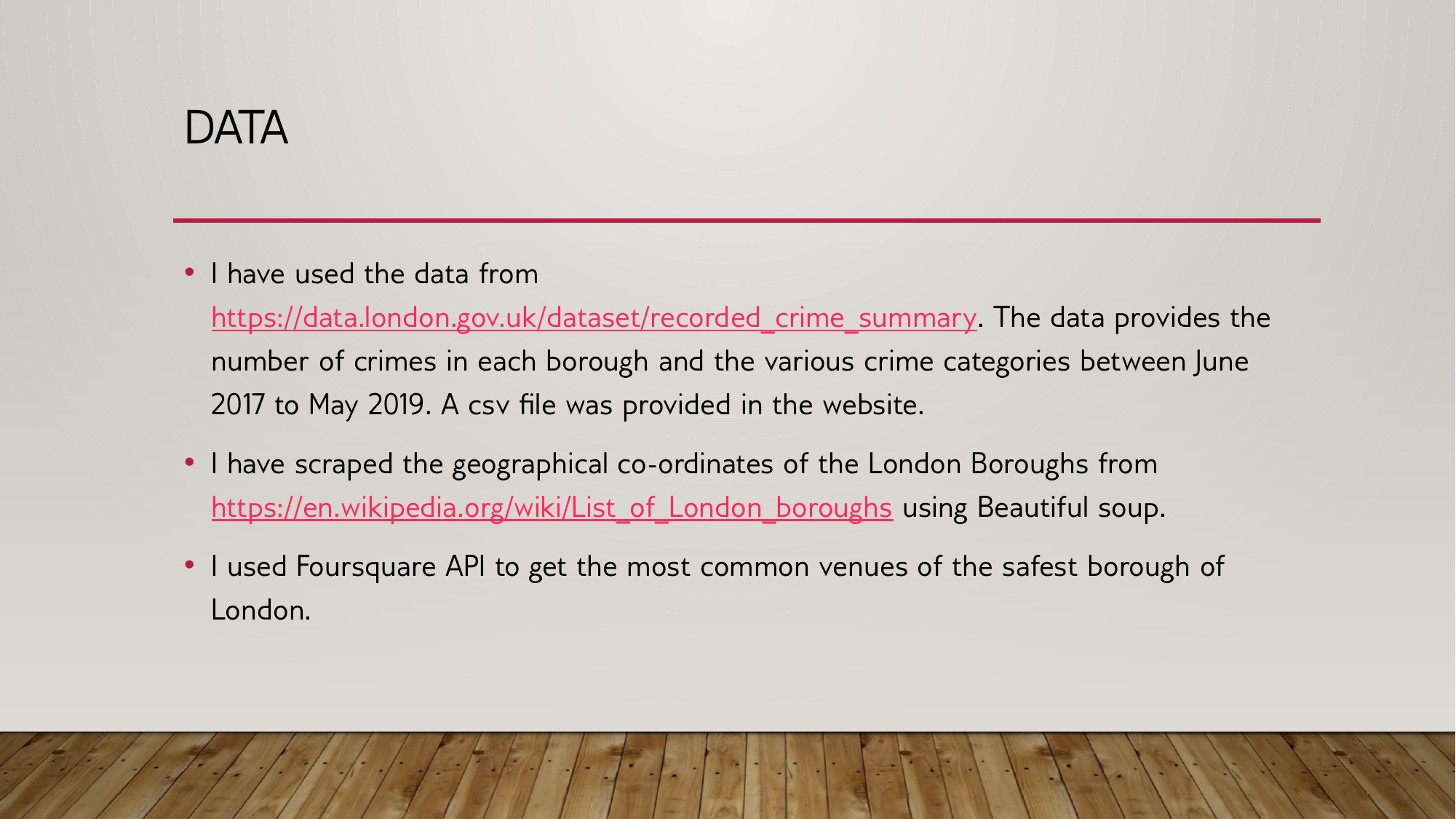

# Data
I have used the data from https://data.london.gov.uk/dataset/recorded_crime_summary. The data provides the number of crimes in each borough and the various crime categories between June 2017 to May 2019. A csv file was provided in the website.
I have scraped the geographical co-ordinates of the London Boroughs from https://en.wikipedia.org/wiki/List_of_London_boroughs using Beautiful soup.
I used Foursquare API to get the most common venues of the safest borough of London.